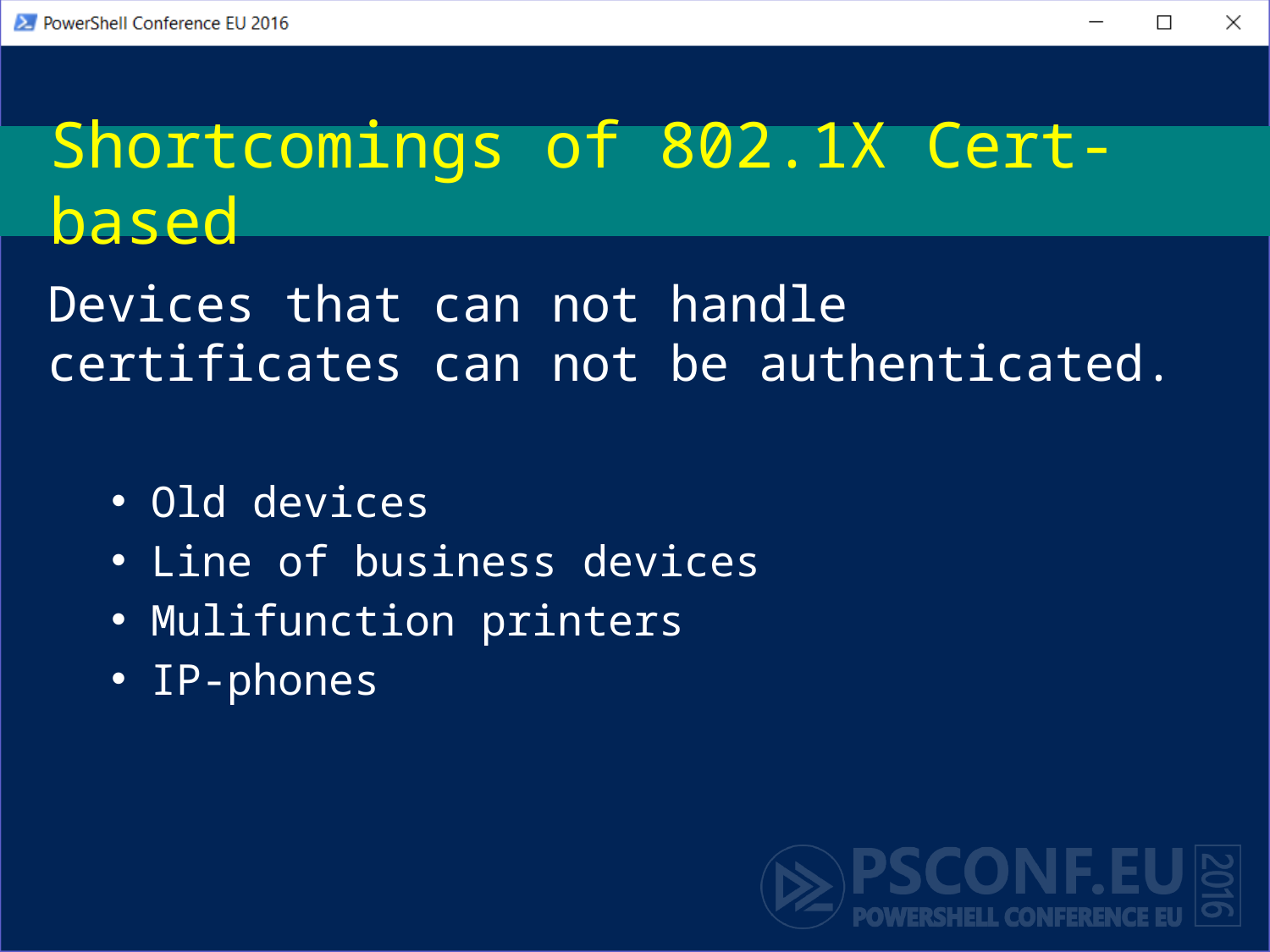

# Shortcomings of 802.1X Cert-based
Devices that can not handle certificates can not be authenticated.

Old devices
Line of business devices
Mulifunction printers
IP-phones